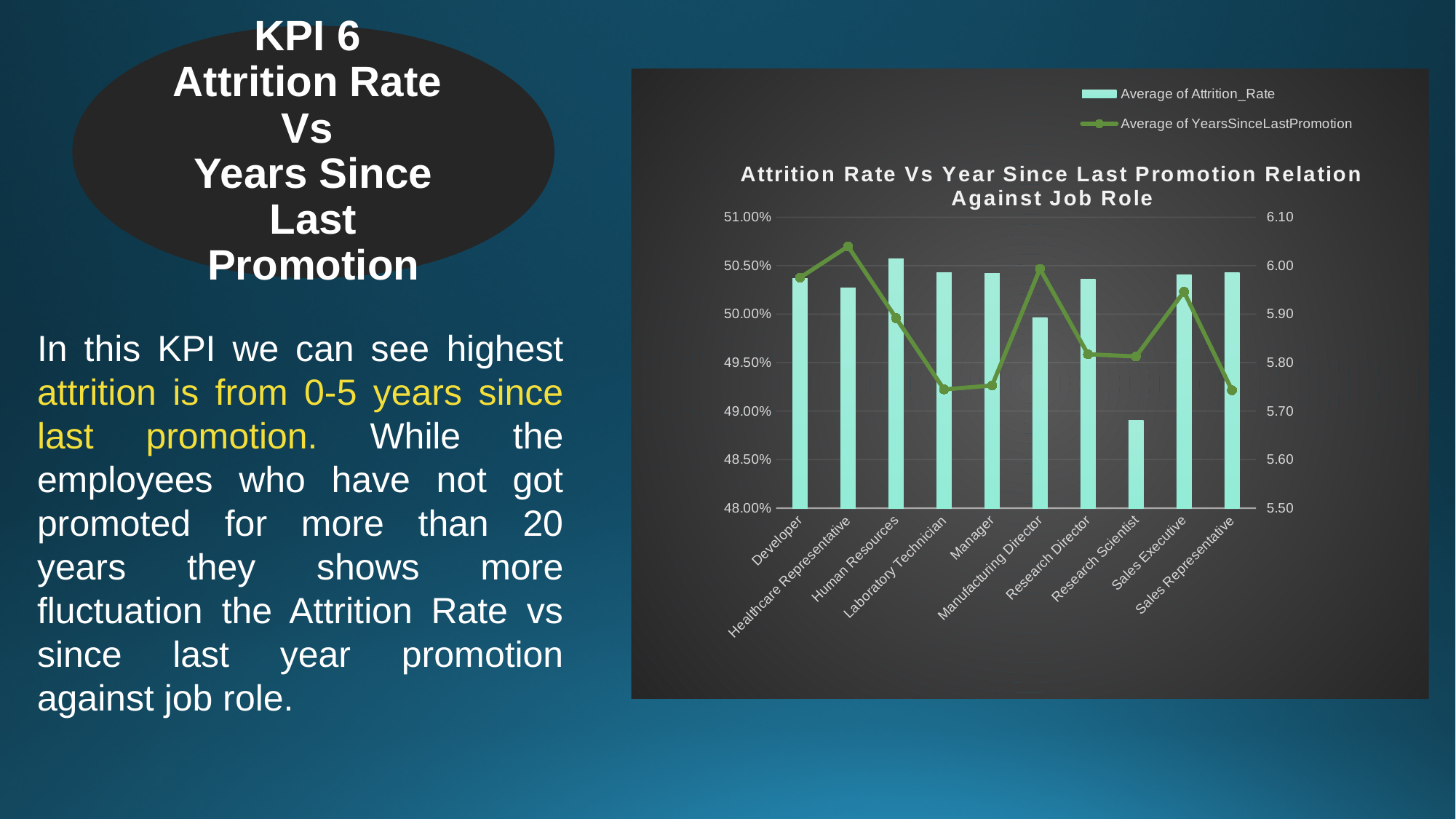

KPI 6
Attrition Rate
Vs
Years Since Last Promotion

### Chart: Attrition Rate Vs Year Since Last Promotion Relation Against Job Role

| Category | Average of Attrition_Rate | Average of YearsSinceLastPromotion |
|---|---|---|
| Developer | 0.5037111334002006 | 5.975325977933801 |
| Healthcare Representative | 0.5026759167492567 | 6.039643211100099 |
| Human Resources | 0.5056818181818182 | 5.891842532467533 |
| Laboratory Technician | 0.5042752442996743 | 5.744706840390879 |
| Manager | 0.5041699761715648 | 5.752779984114376 |
| Manufacturing Director | 0.4995979091274628 | 5.9933655006031366 |
| Research Director | 0.5035828025477707 | 5.817277070063694 |
| Research Scientist | 0.4890525477707006 | 5.812699044585988 |
| Sales Executive | 0.5040569958440531 | 5.946170591727687 |
| Sales Representative | 0.5042837218569436 | 5.742976688583383 |
In this KPI we can see highest attrition is from 0-5 years since last promotion. While the employees who have not got promoted for more than 20 years they shows more fluctuation the Attrition Rate vs since last year promotion against job role.